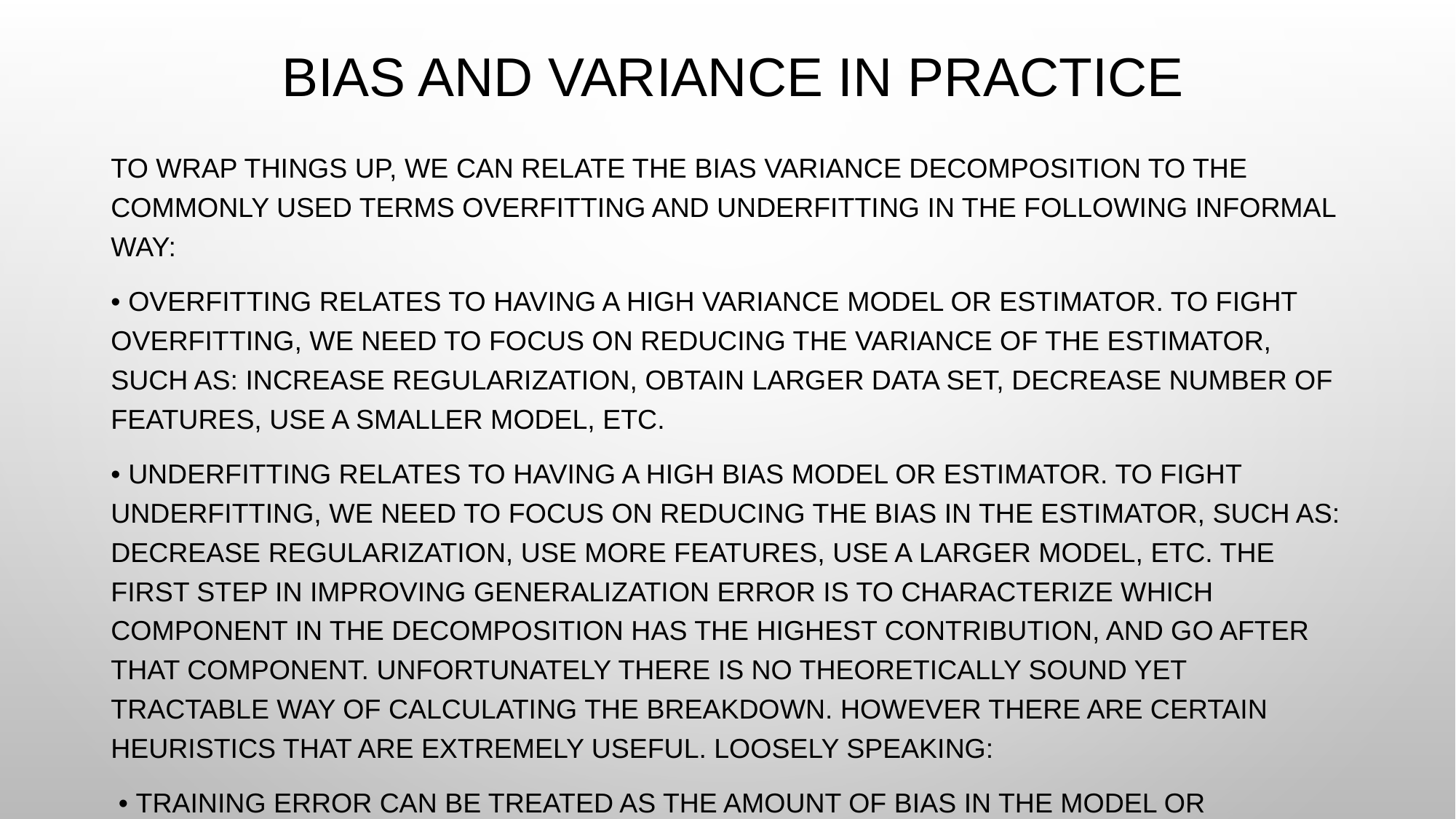

# Bias and Variance in practice
To wrap things up, we can relate the Bias Variance decomposition to the commonly used terms overfitting and underfitting in the following informal way:
• Overfitting relates to having a High Variance model or estimator. To fight overfitting, we need to focus on reducing the Variance of the estimator, such as: increase regularization, obtain larger data set, decrease number of features, use a smaller model, etc.
• Underfitting relates to having a High Bias model or estimator. To fight underfitting, we need to focus on reducing the Bias in the estimator, such as: decrease regularization, use more features, use a larger model, etc. The first step in improving generalization error is to characterize which component in the decomposition has the highest contribution, and go after that component. Unfortunately there is no theoretically sound yet tractable way of calculating the breakdown. However there are certain heuristics that are extremely useful. Loosely speaking:
 • Training error can be treated as the amount of Bias in the model or estimator. If the model is unable to fit the training data itself well, then it is likely that the model has High Bias. This is the underfitting regime.